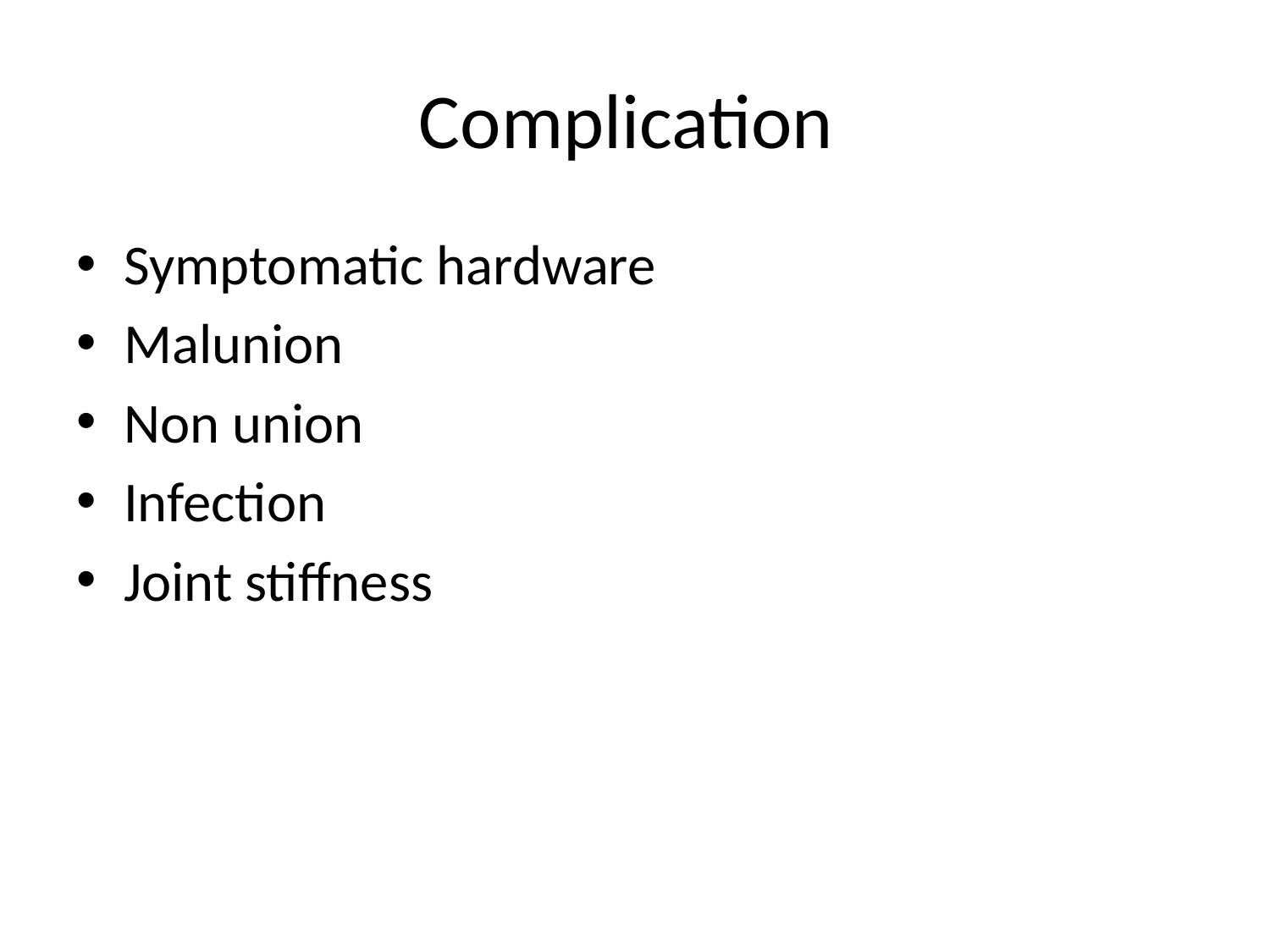

# Complication
Symptomatic hardware
Malunion
Non union
Infection
Joint stiffness